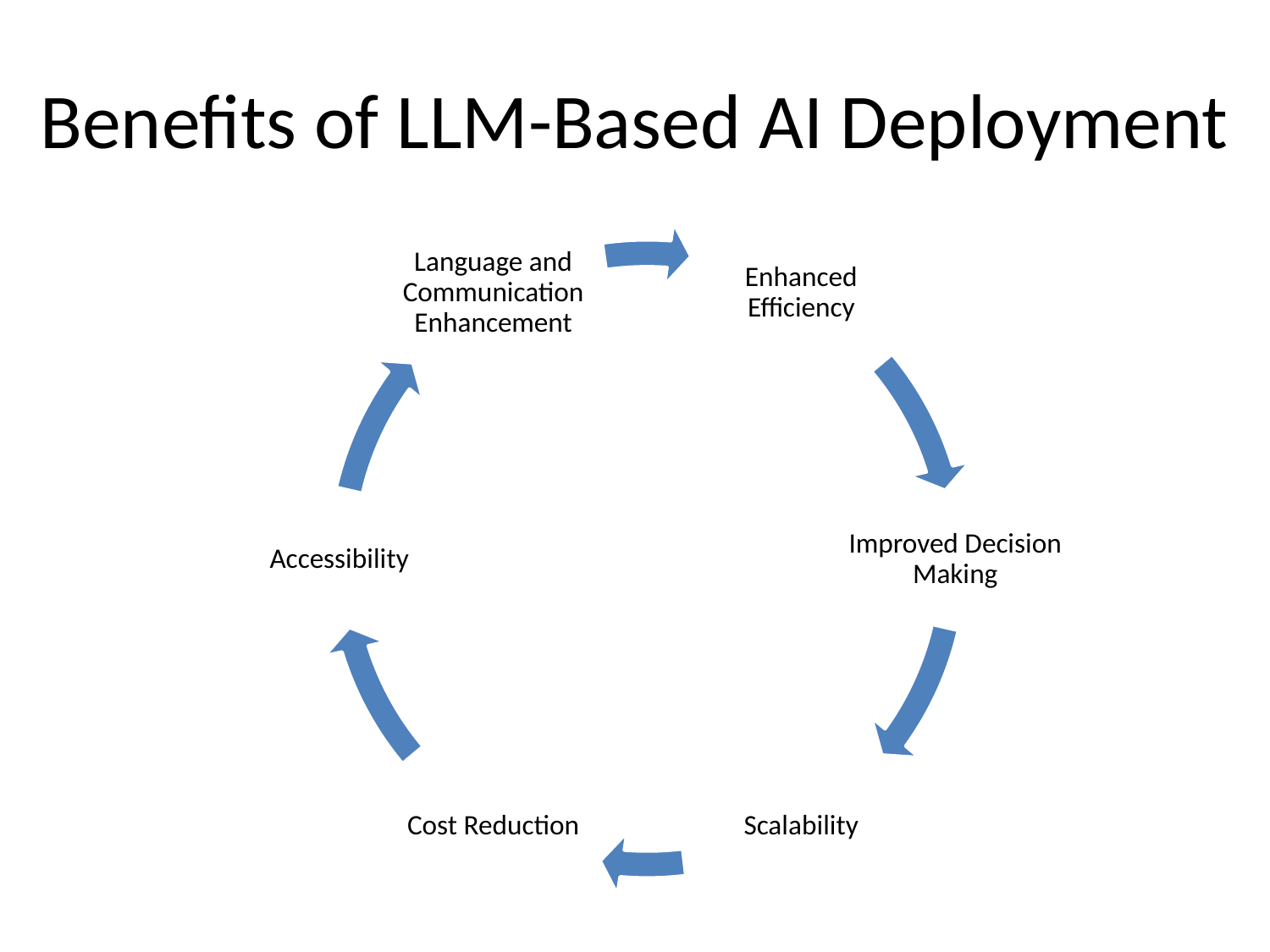

# Benefits of LLM-Based AI Deployment
Enhanced Efficiency
Improved Decision Making
Scalability
Cost Reduction
Accessibility
Language and Communication Enhancement